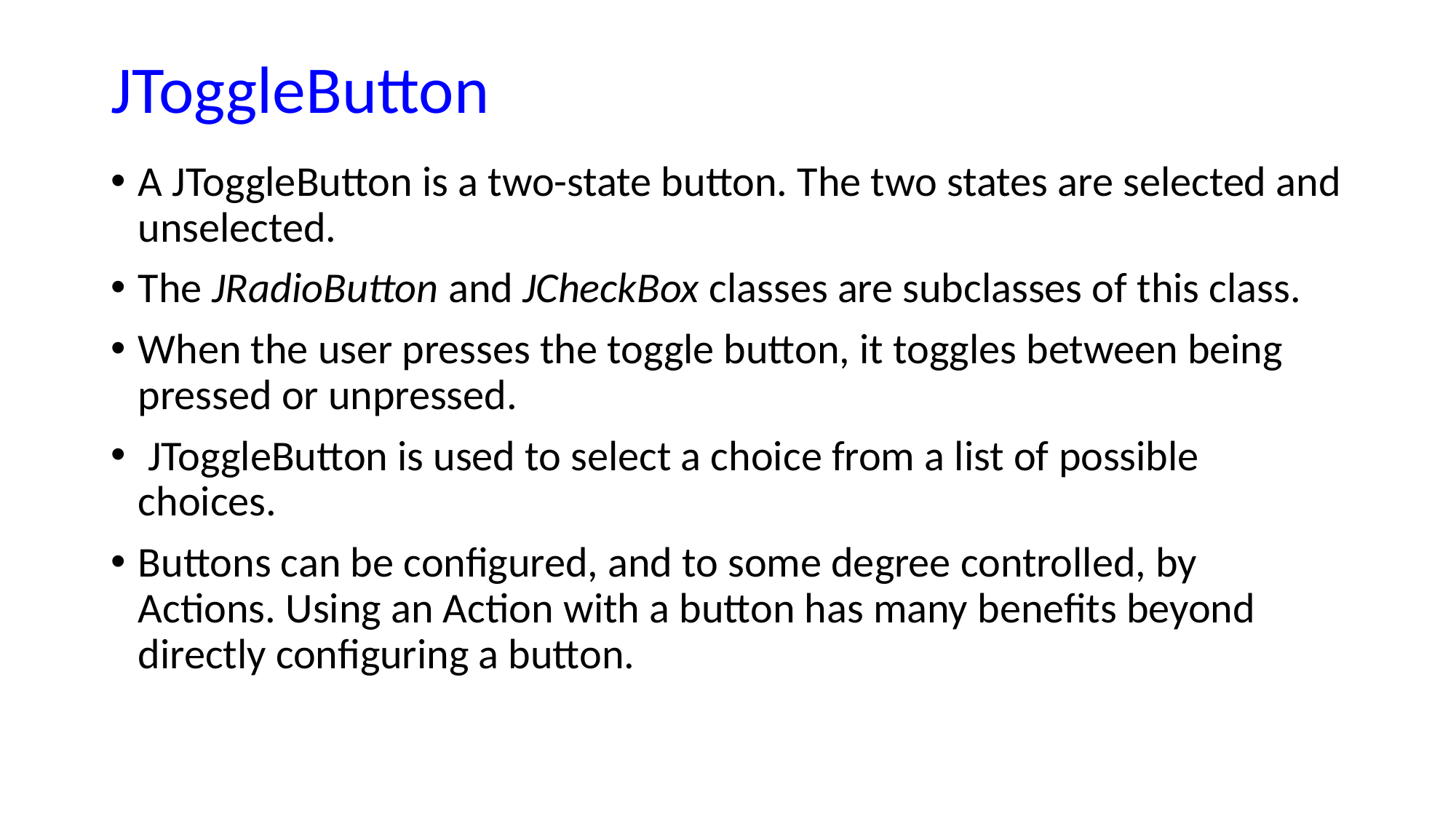

# JToggleButton
A JToggleButton is a two-state button. The two states are selected and unselected.
The JRadioButton and JCheckBox classes are subclasses of this class.
When the user presses the toggle button, it toggles between being pressed or unpressed.
 JToggleButton is used to select a choice from a list of possible choices.
Buttons can be configured, and to some degree controlled, by Actions. Using an Action with a button has many benefits beyond directly configuring a button.